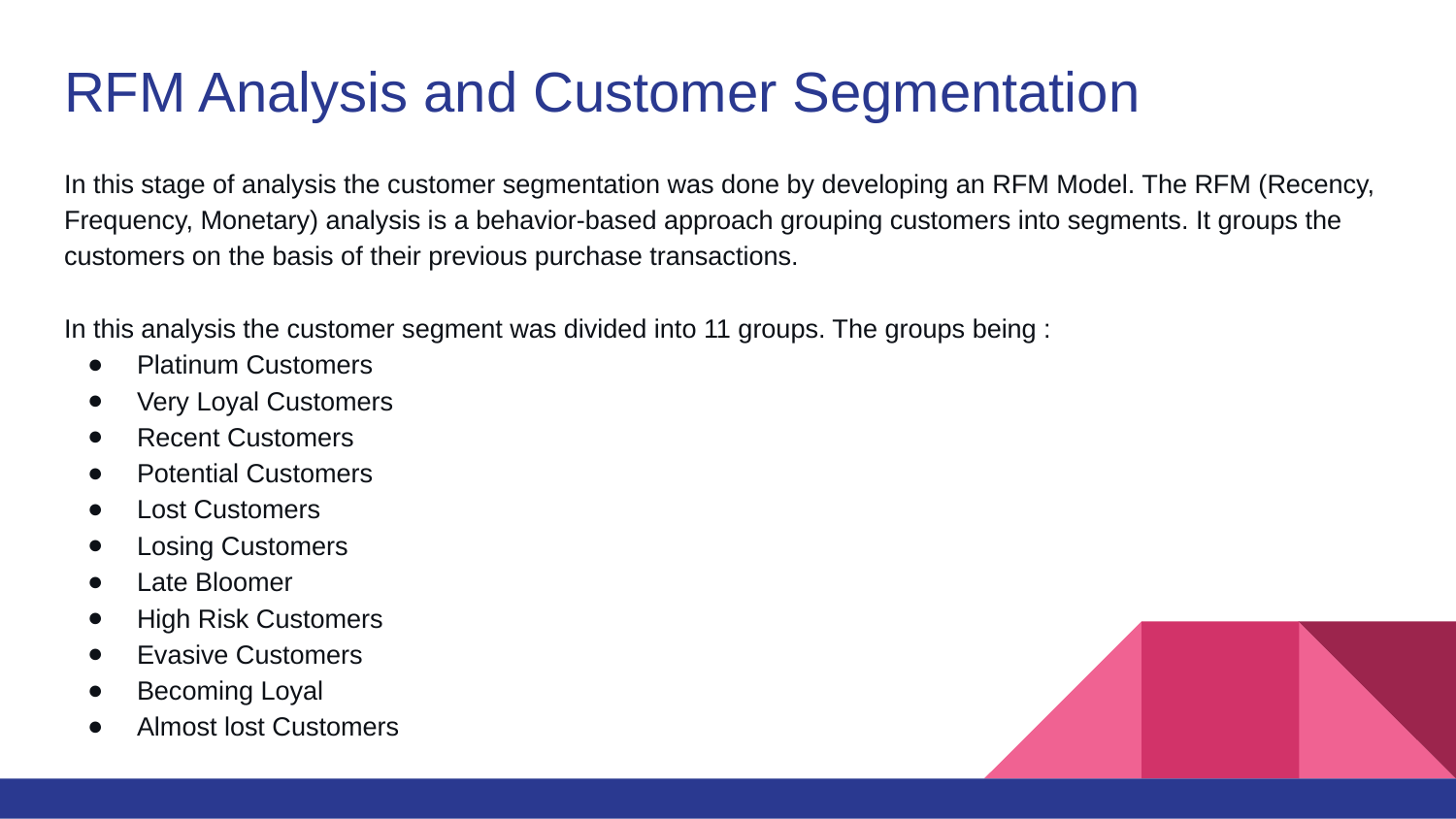

# RFM Analysis and Customer Segmentation
In this stage of analysis the customer segmentation was done by developing an RFM Model. The RFM (Recency, Frequency, Monetary) analysis is a behavior-based approach grouping customers into segments. It groups the customers on the basis of their previous purchase transactions.

In this analysis the customer segment was divided into 11 groups. The groups being :
Platinum Customers
Very Loyal Customers
Recent Customers
Potential Customers
Lost Customers
Losing Customers
Late Bloomer
High Risk Customers
Evasive Customers
Becoming Loyal
Almost lost Customers